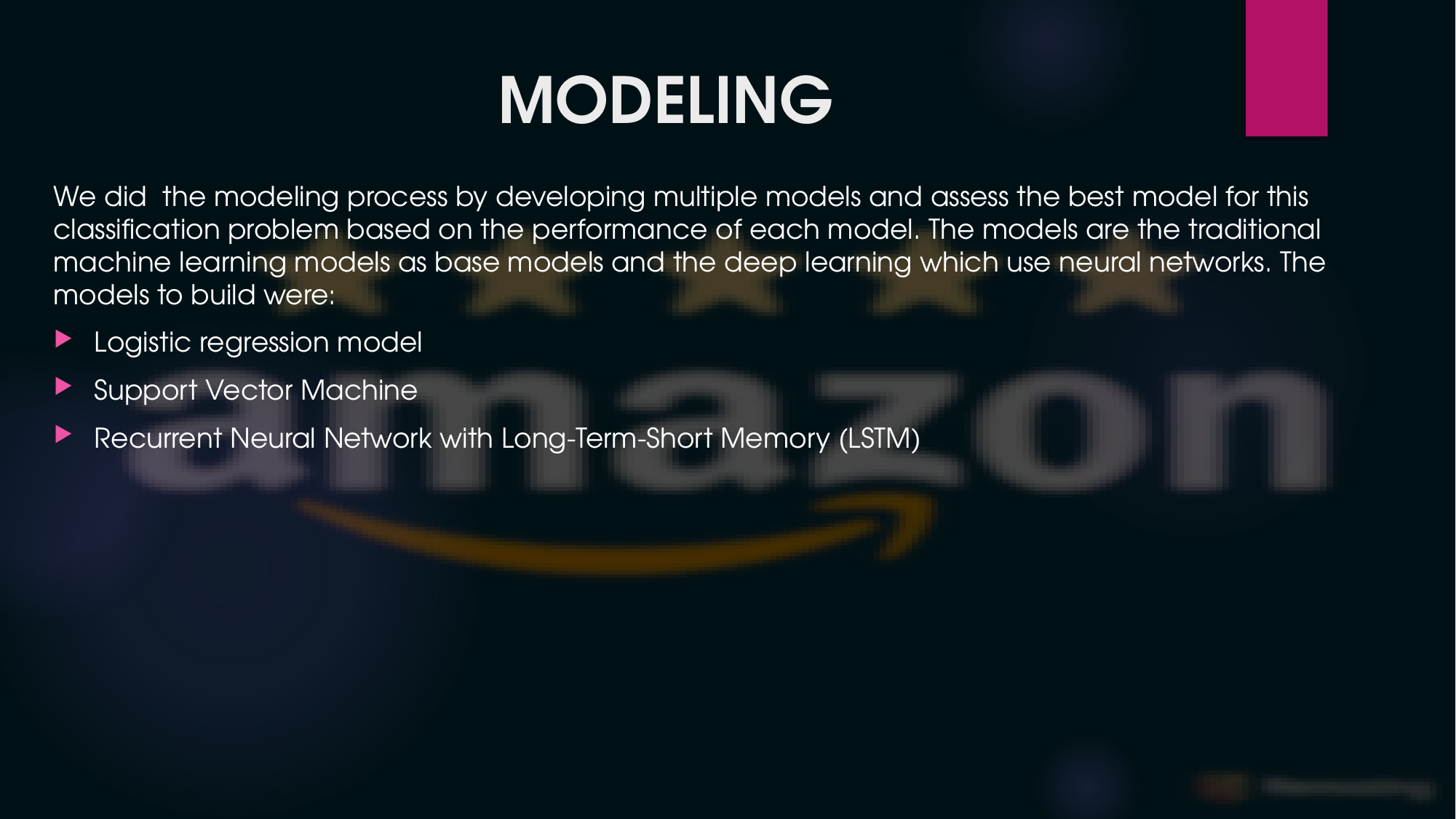

# MODELING
We did  the modeling process by developing multiple models and assess the best model for this classification problem based on the performance of each model. The models are the traditional machine learning models as base models and the deep learning which use neural networks. The models to build were:
Logistic regression model
Support Vector Machine
Recurrent Neural Network with Long-Term-Short Memory (LSTM)